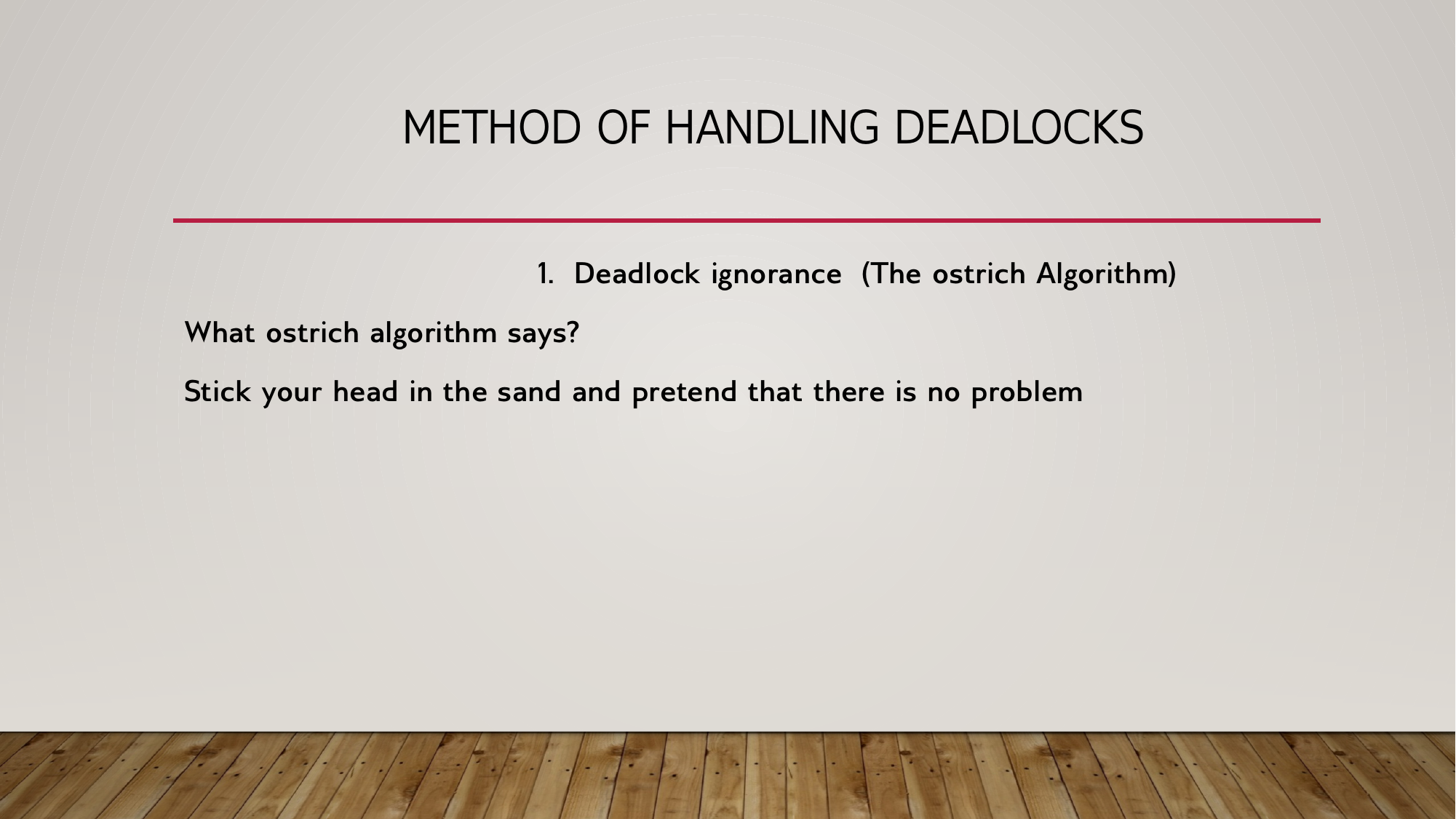

# Method of handling deadlocks
                                    1.  Deadlock ignorance  (The ostrich Algorithm)
What ostrich algorithm says?
Stick your head in the sand and pretend that there is no problem